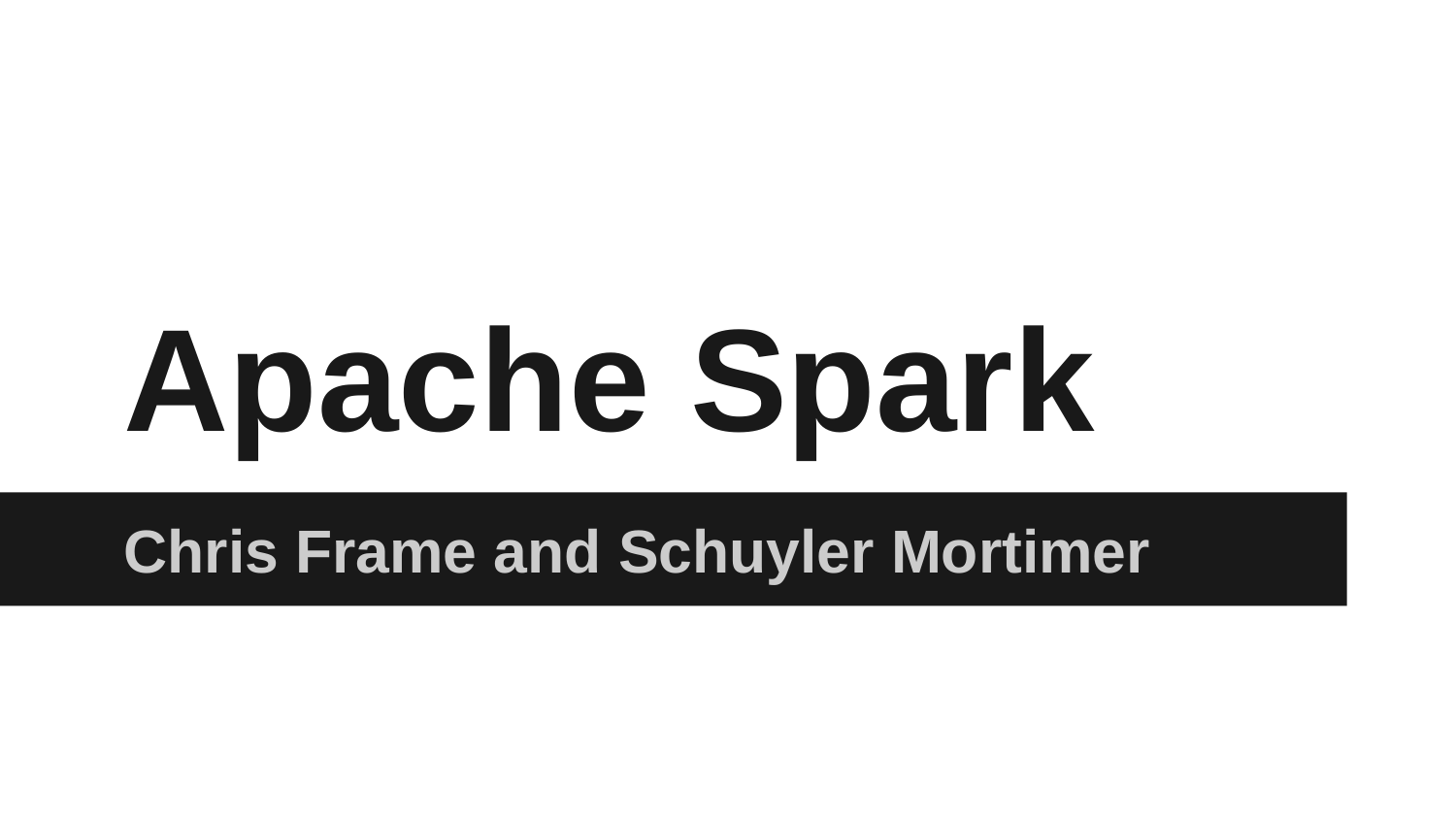

# Apache Spark
Chris Frame and Schuyler Mortimer